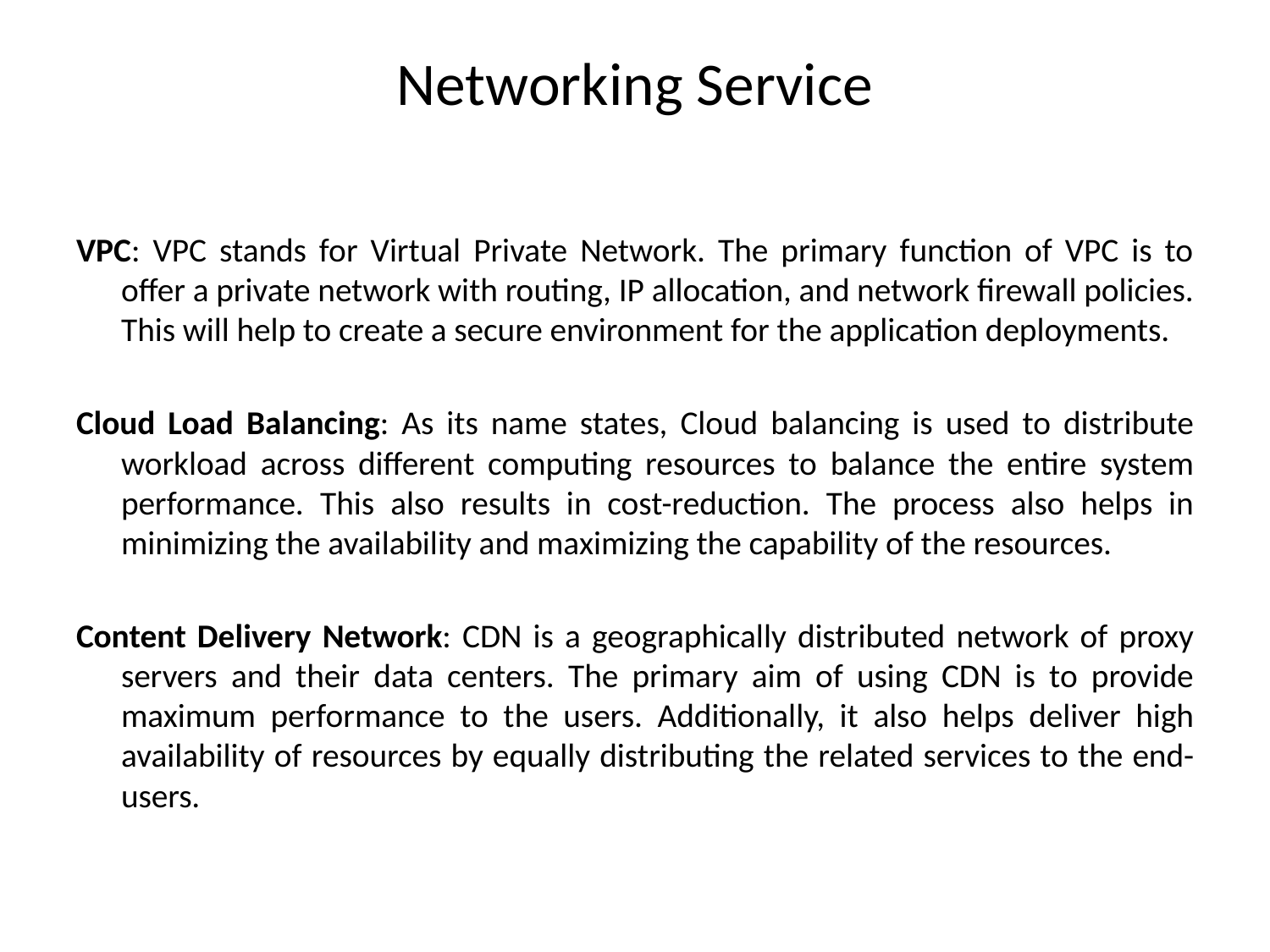

# Networking Service
VPC: VPC stands for Virtual Private Network. The primary function of VPC is to offer a private network with routing, IP allocation, and network firewall policies. This will help to create a secure environment for the application deployments.

Cloud Load Balancing: As its name states, Cloud balancing is used to distribute workload across different computing resources to balance the entire system performance. This also results in cost-reduction. The process also helps in minimizing the availability and maximizing the capability of the resources.

Content Delivery Network: CDN is a geographically distributed network of proxy servers and their data centers. The primary aim of using CDN is to provide maximum performance to the users. Additionally, it also helps deliver high availability of resources by equally distributing the related services to the end-users.